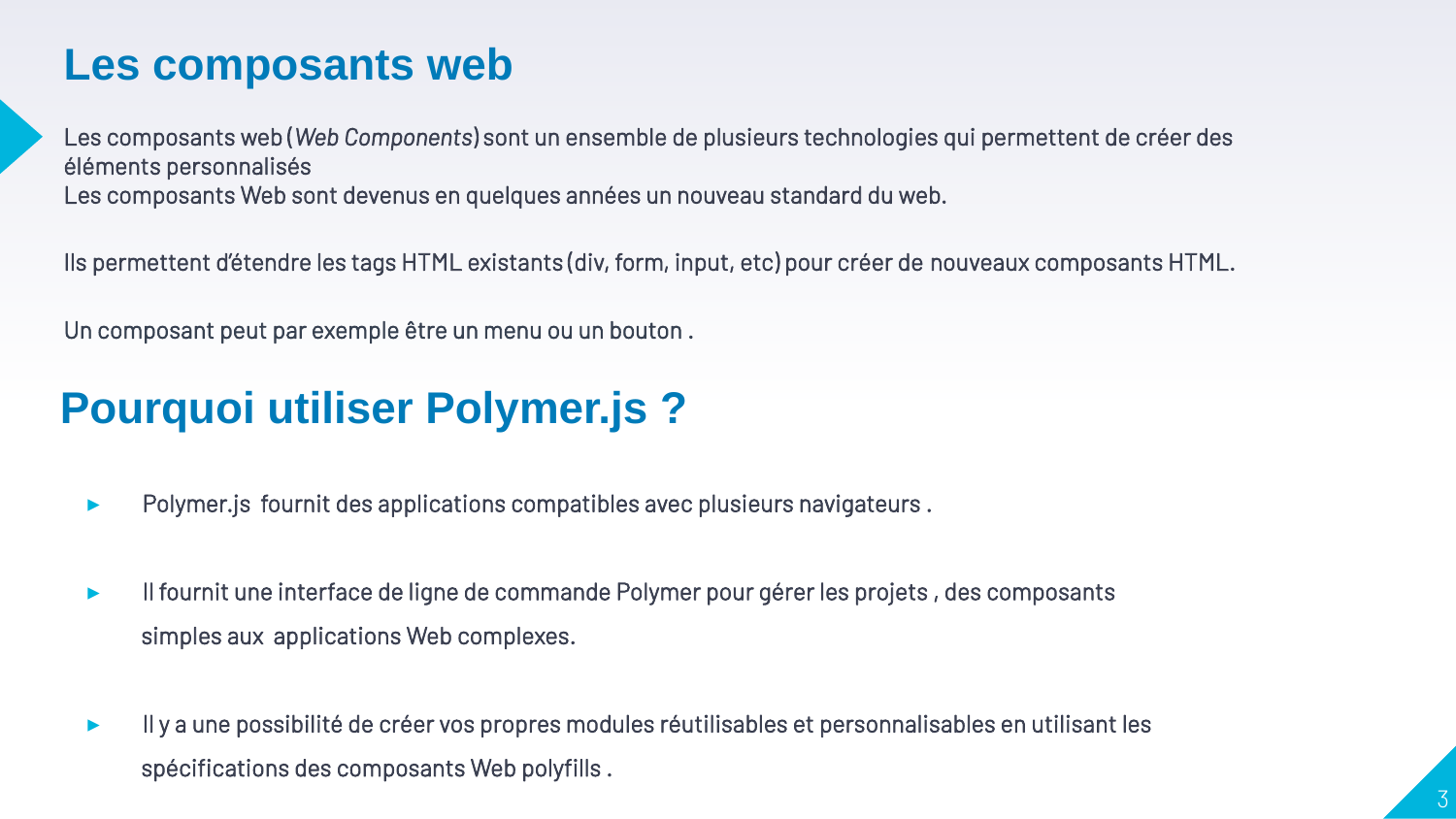

Les composants web
Les composants web (Web Components) sont un ensemble de plusieurs technologies qui permettent de créer des éléments personnalisés
Les composants Web sont devenus en quelques années un nouveau standard du web. ​
​
Ils permettent d’étendre les tags HTML existants (div, form, input, etc) pour créer de ​nouveaux composants HTML.  ​
​
Un composant peut par exemple être un menu ou un bouton . ​
# Pourquoi utiliser Polymer.js ?

Polymer.js  fournit des applications compatibles avec plusieurs navigateurs .

Il fournit une interface de ligne de commande Polymer pour gérer les projets , des composants
           simples aux  applications Web complexes.

Il y a une possibilité de créer vos propres modules réutilisables et personnalisables en utilisant les
           spécifications des composants Web polyfills .

           3